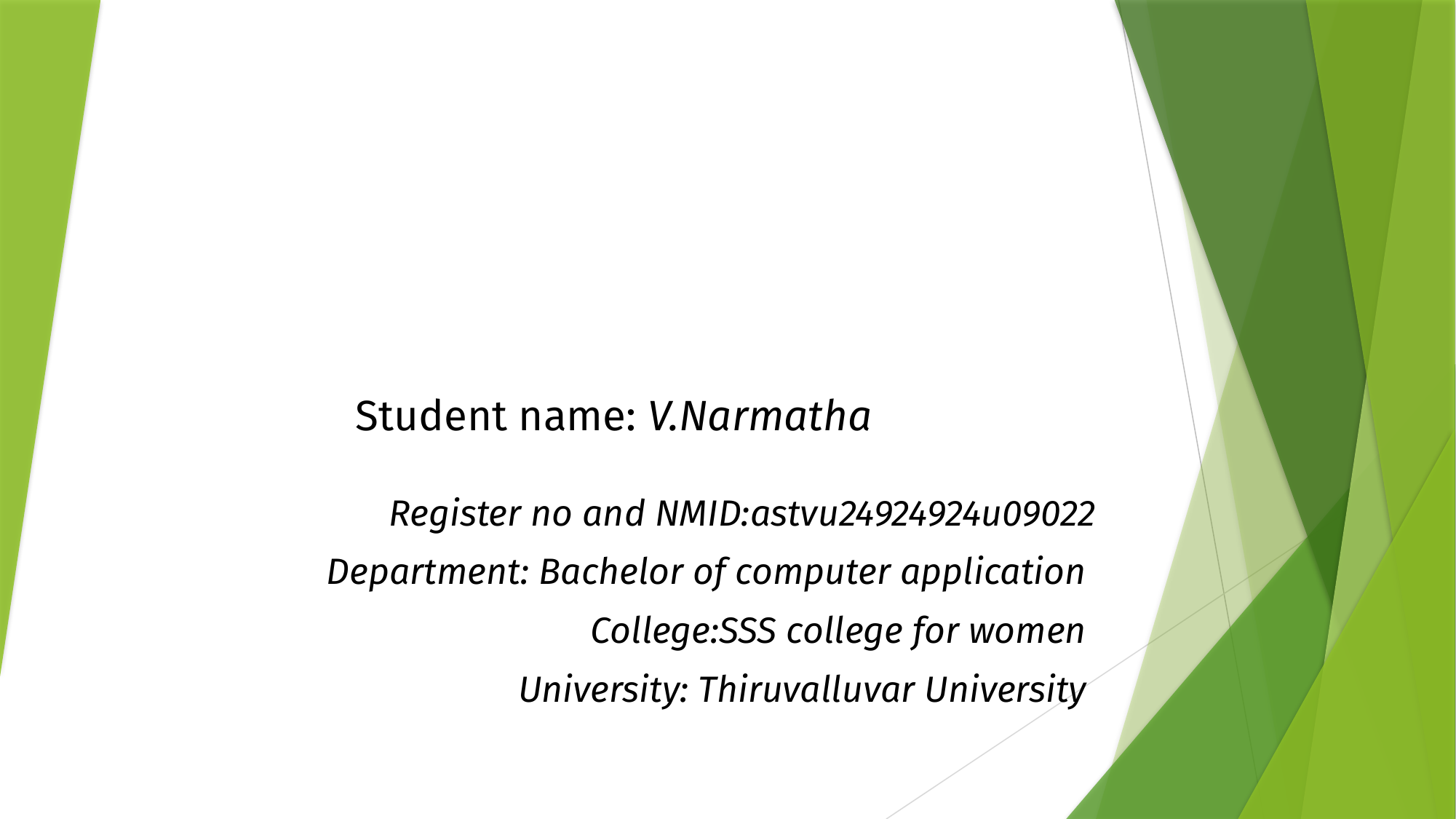

# Student name: V.Narmatha
Register no and NMID:astvu24924924u09022
Department: Bachelor of computer application
College:SSS college for women
University: Thiruvalluvar University